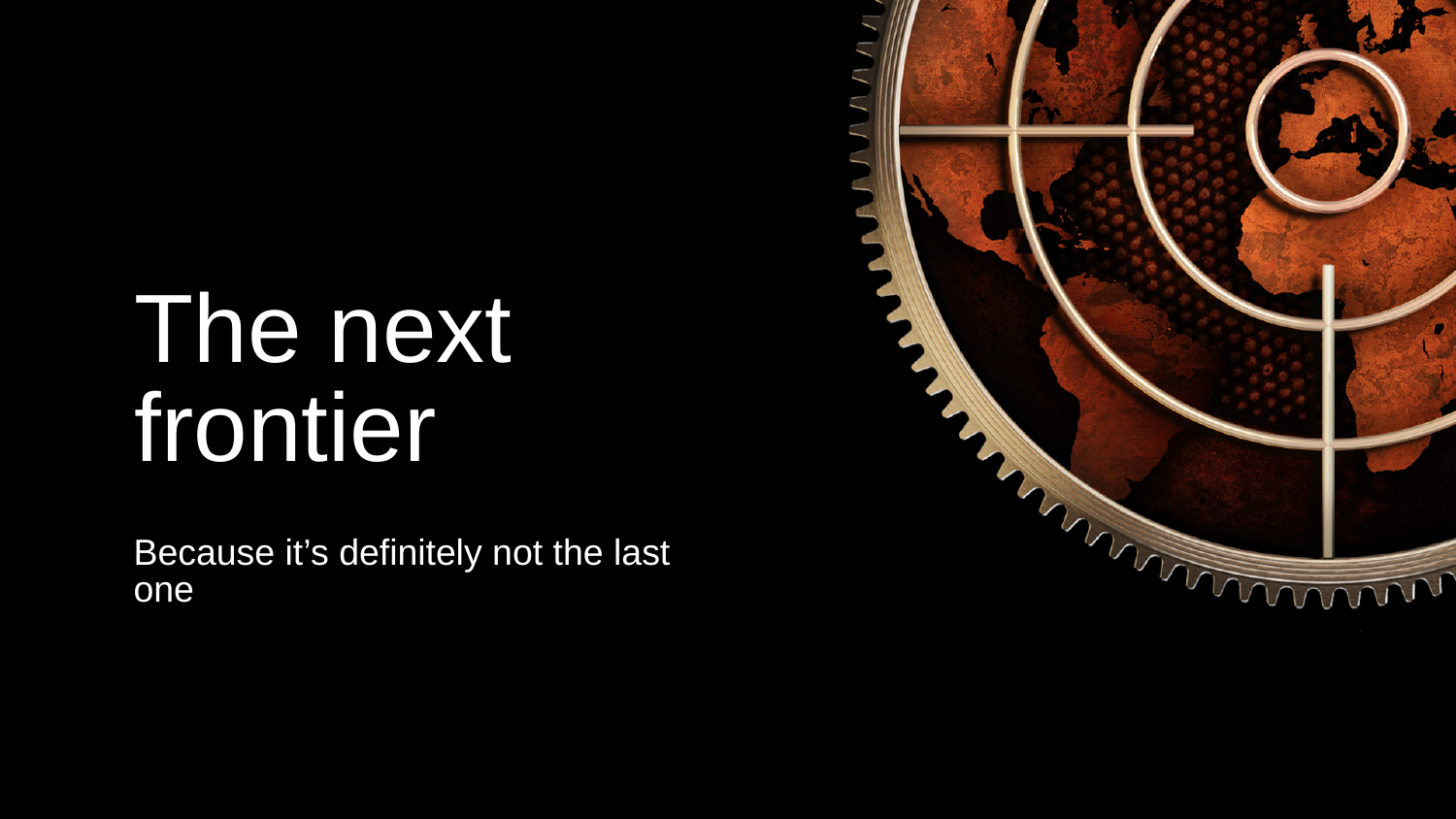

The next
frontier
Because it’s definitely not the last one